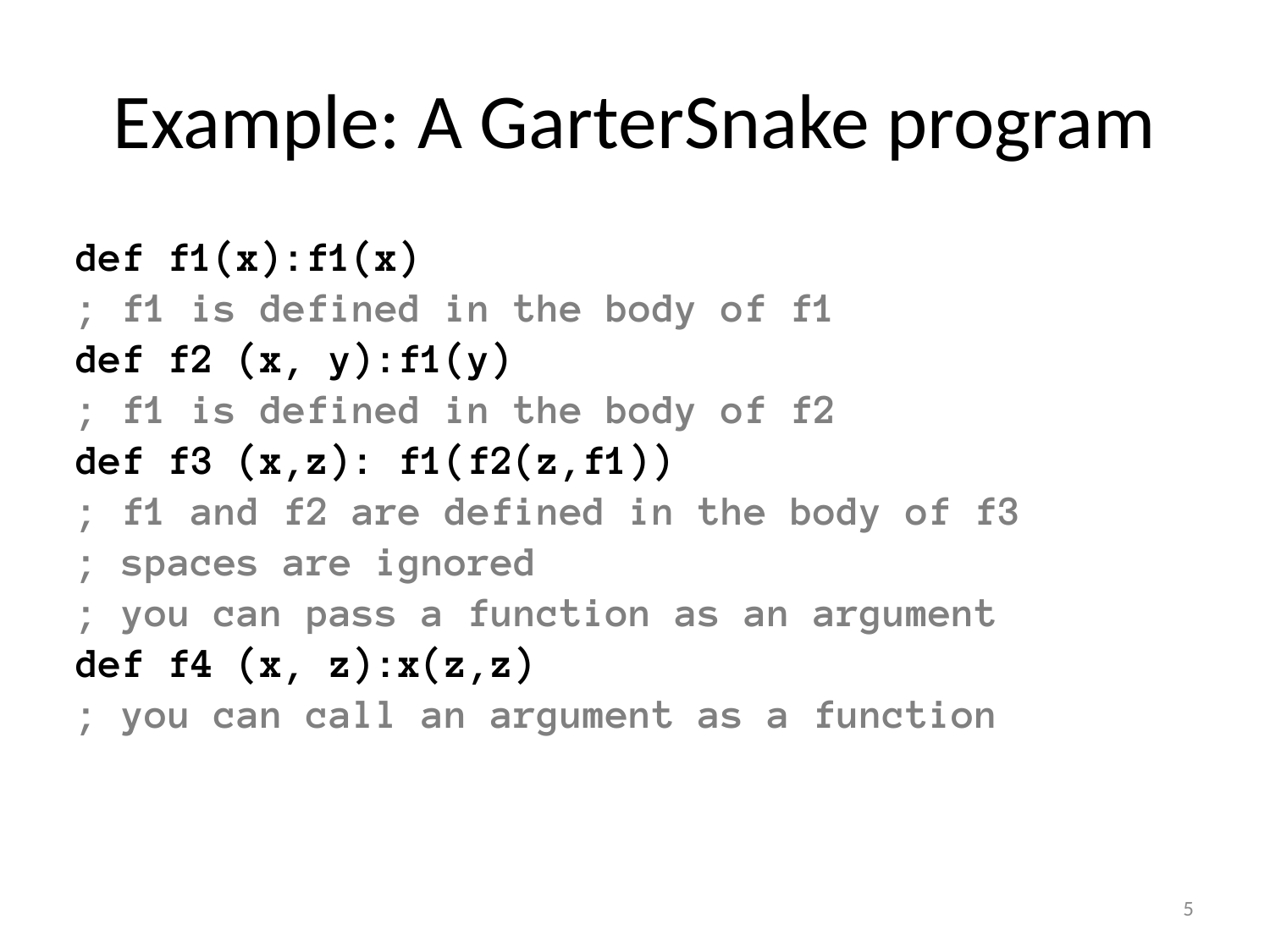

# Example: A GarterSnake program
def f1(x):f1(x)
; f1 is defined in the body of f1
def f2 (x, y):f1(y)
; f1 is defined in the body of f2
def f3 (x,z): f1(f2(z,f1))
; f1 and f2 are defined in the body of f3
; spaces are ignored
; you can pass a function as an argument
def f4 (x, z):x(z,z)
; you can call an argument as a function
5